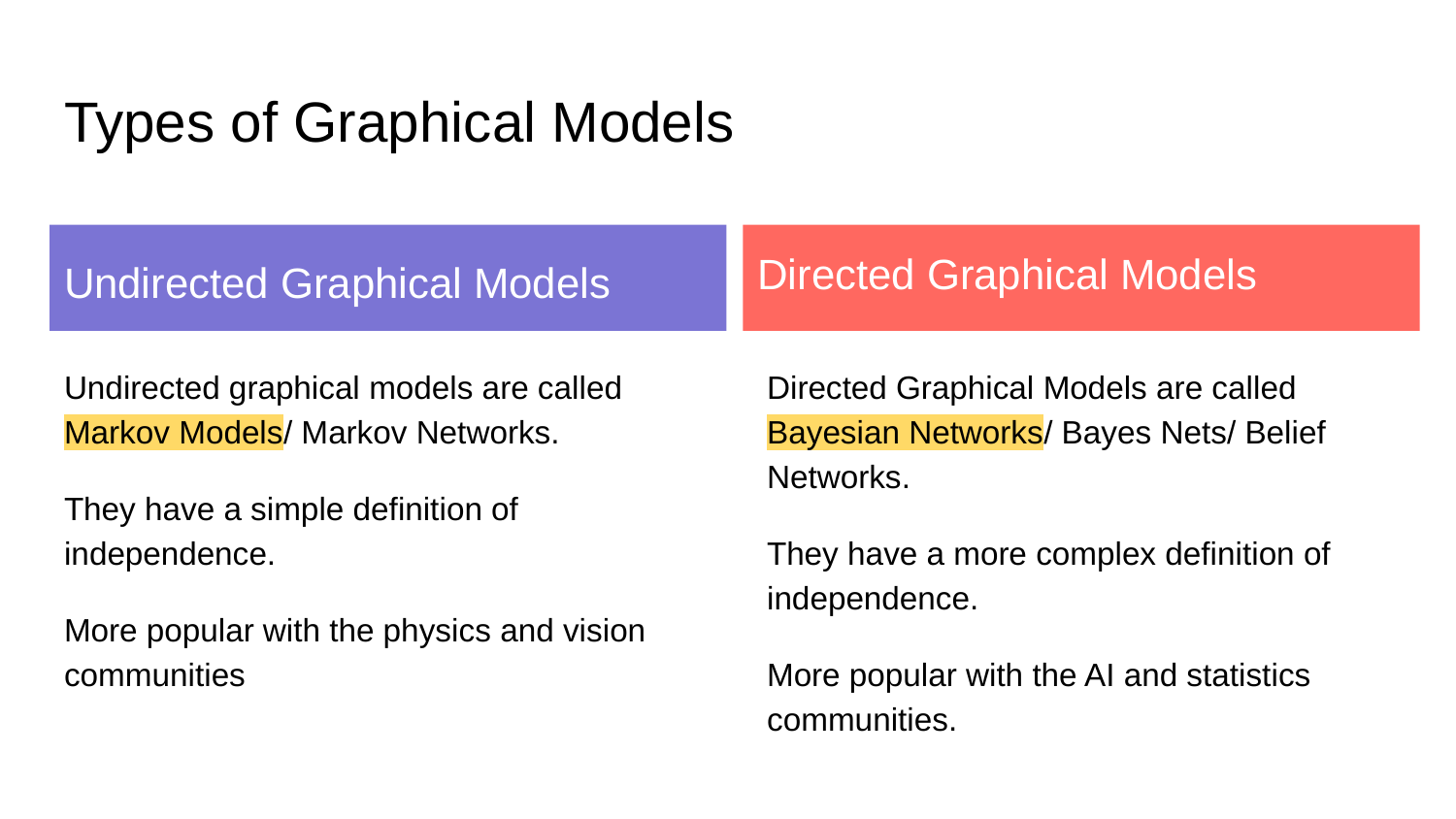

# Types of Graphical Models
Undirected Graphical Models
Directed Graphical Models

Undirected graphical models are called Markov Models/ Markov Networks.
They have a simple definition of independence.
More popular with the physics and vision communities
Directed Graphical Models are called Bayesian Networks/ Bayes Nets/ Belief Networks.
They have a more complex definition of independence.
More popular with the AI and statistics communities.